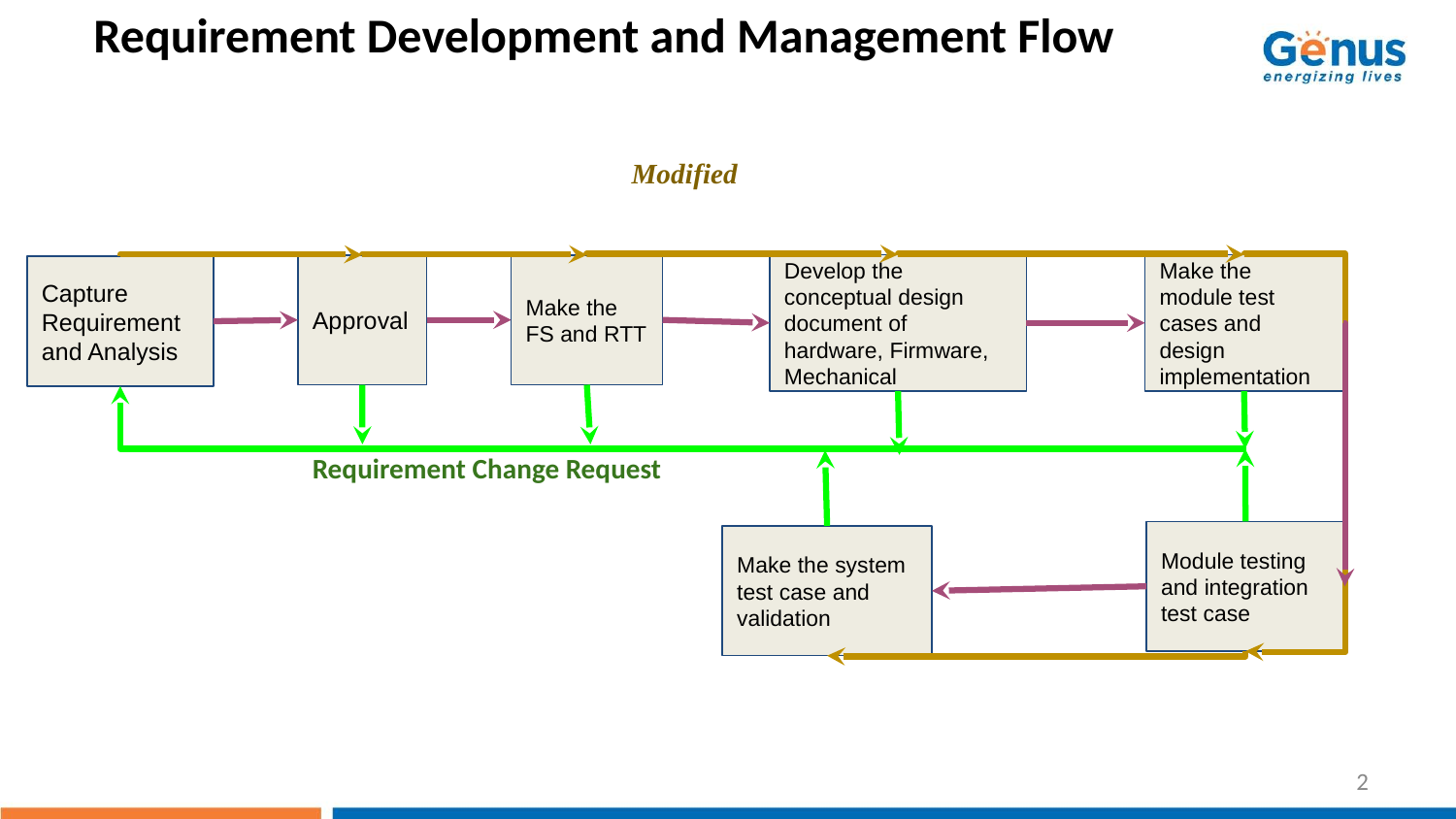

# Requirement Development and Management Flow
Modified
Develop the conceptual design document of hardware, Firmware, Mechanical
Make the module test cases and design implementation
Approval
Make the FS and RTT
Capture Requirement and Analysis
Requirement Change Request
Module testing and integration test case
Make the system test case and validation
2